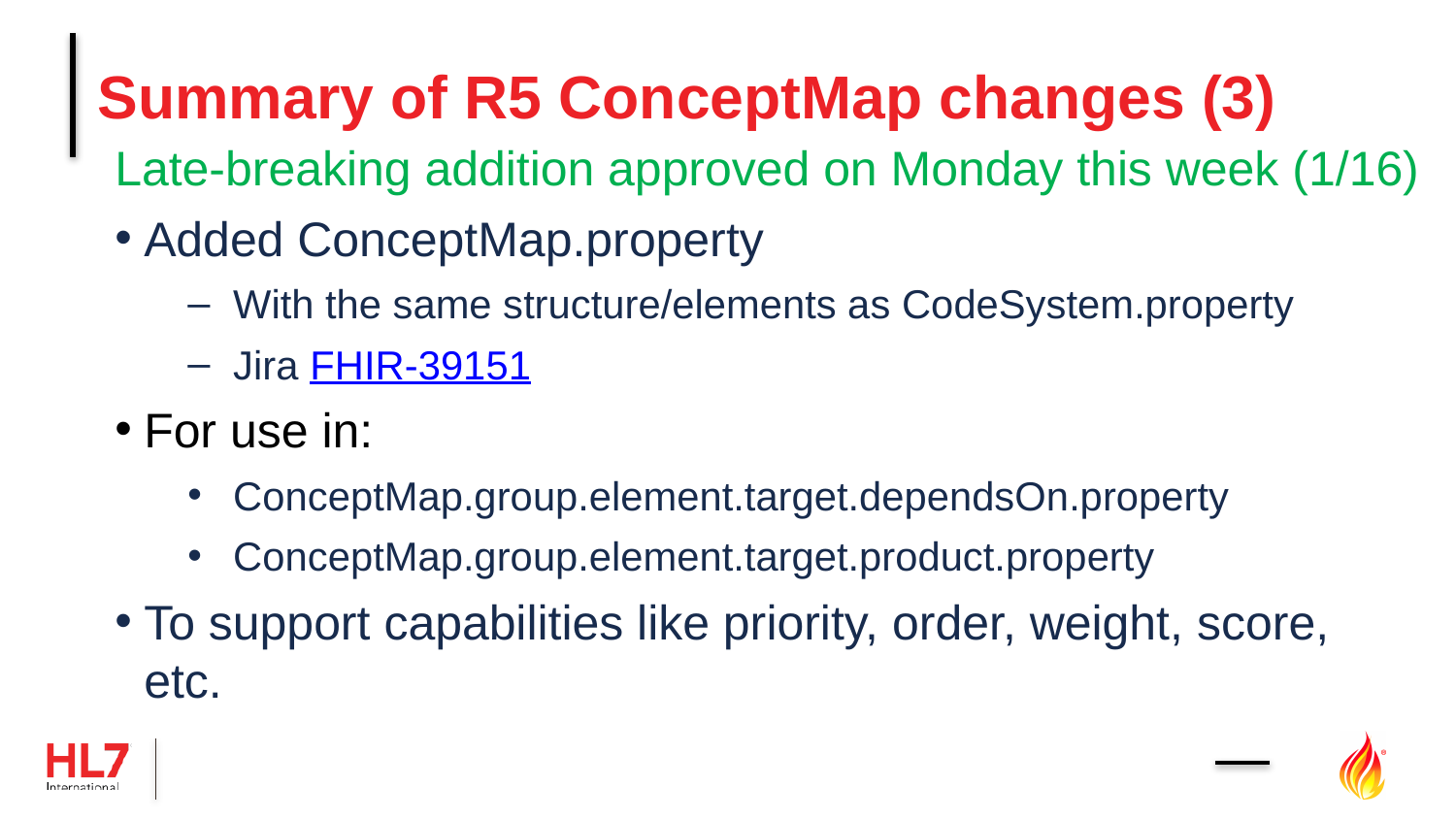

# Summary of R5 ConceptMap changes (3)
Late-breaking addition approved on Monday this week (1/16)
Added ConceptMap.property
With the same structure/elements as CodeSystem.property
Jira FHIR-39151
For use in:
ConceptMap.group.element.target.dependsOn.property
ConceptMap.group.element.target.product.property
To support capabilities like priority, order, weight, score, etc.